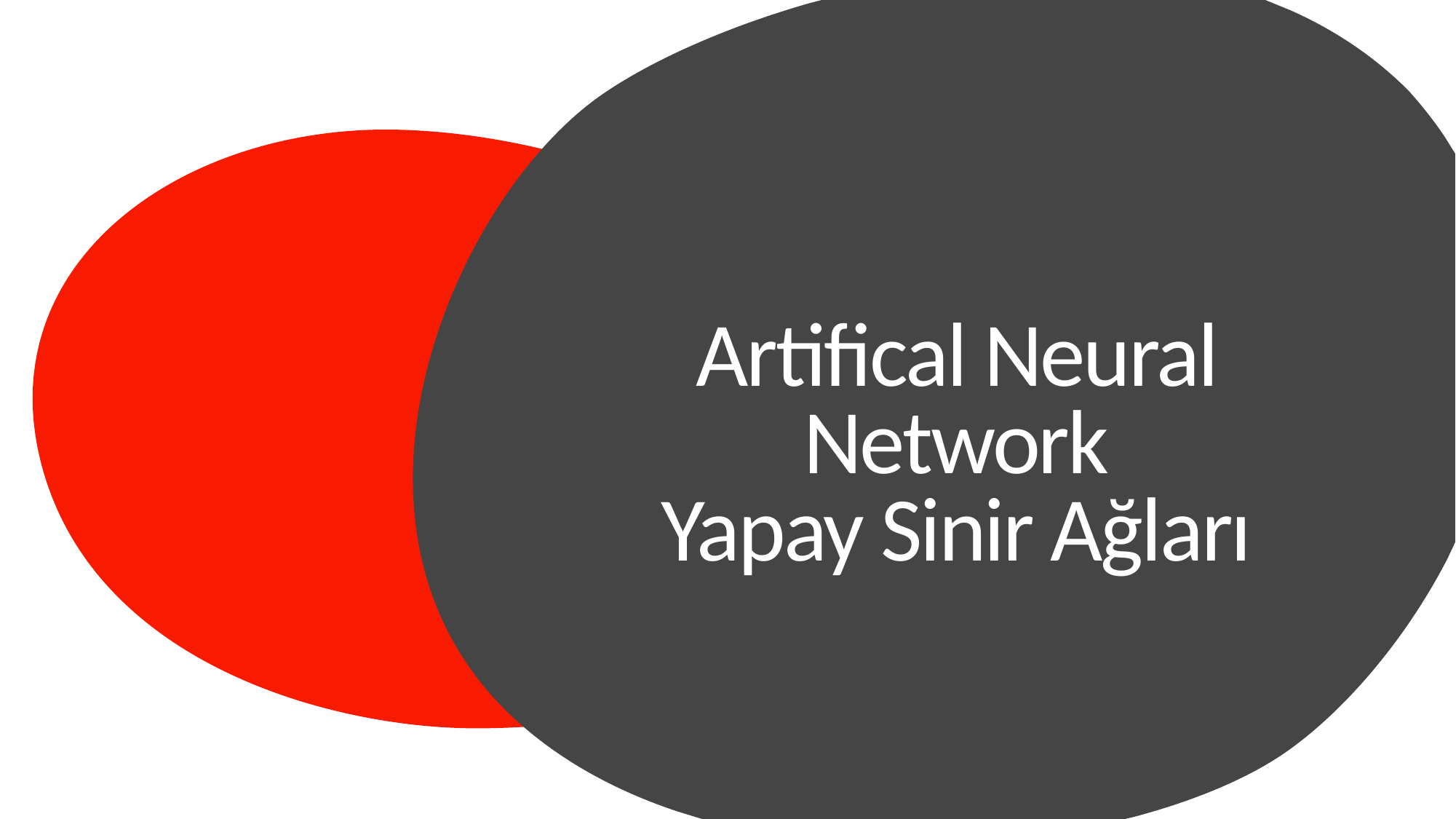

# Artifical Neural Network Yapay Sinir Ağları